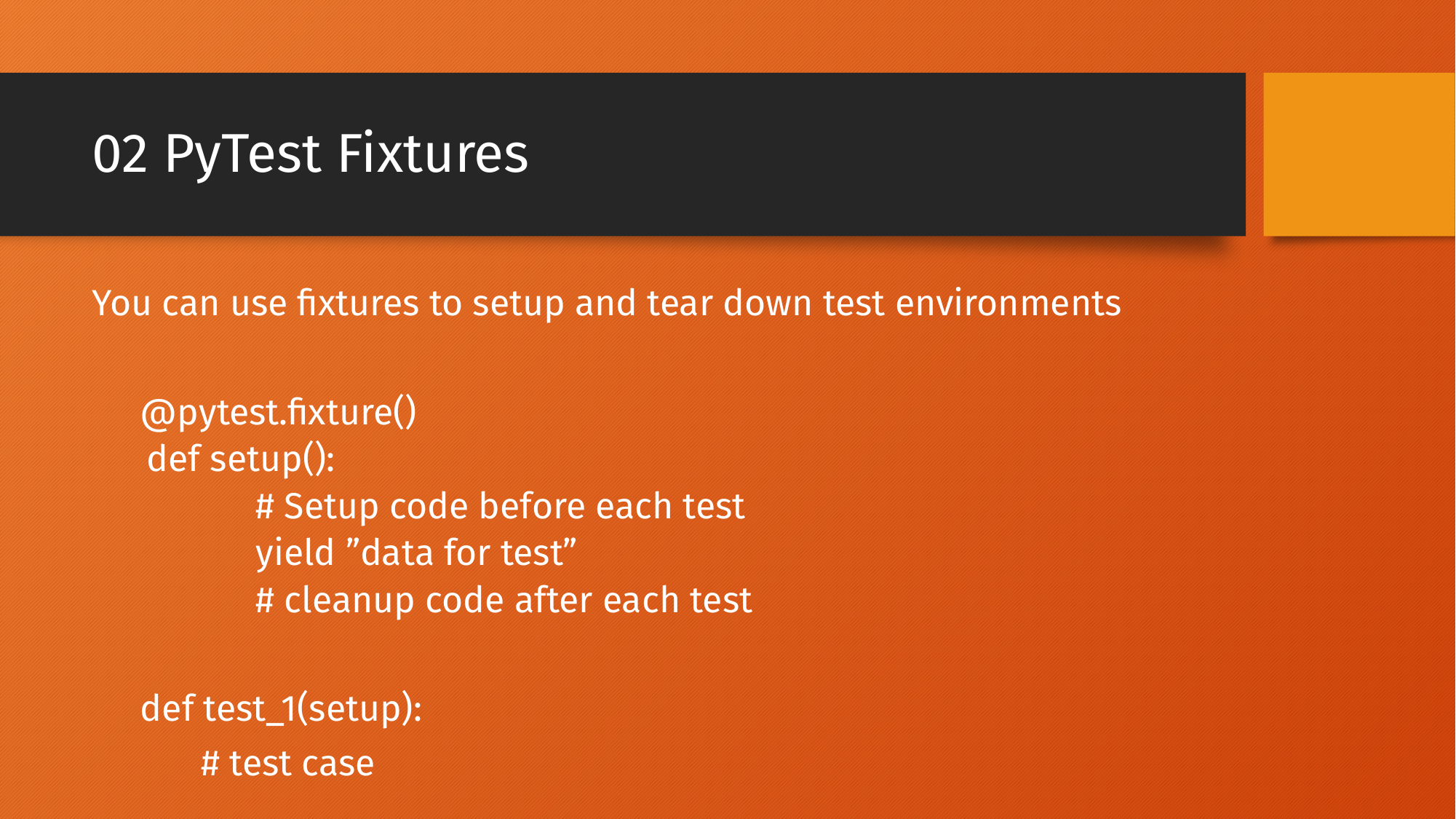

# 02 PyTest Fixtures
You can use fixtures to setup and tear down test environments

     @pytest.fixture()
def setup():
	# Setup code before each test
	yield ”data for test”
	# cleanup code after each test

     def test_1(setup):
	# test case